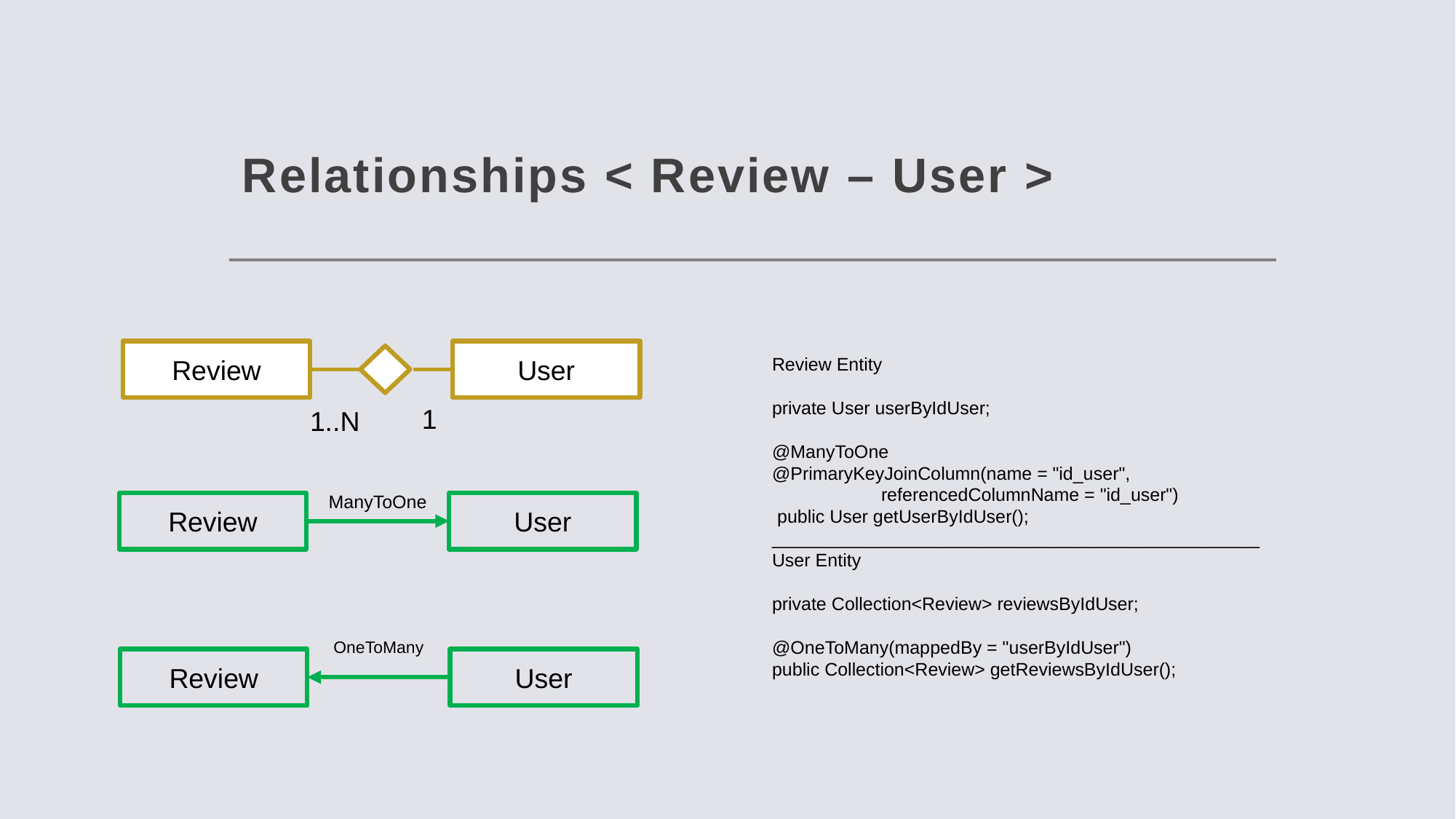

# Relationships < Review – User >
Review
User

Review Entity

private User userByIdUser;

@ManyToOne
@PrimaryKeyJoinColumn(name = "id_user",
	referencedColumnName = "id_user")
 public User getUserByIdUser();
________________________________________________
User Entity

private Collection<Review> reviewsByIdUser;

@OneToMany(mappedBy = "userByIdUser")
public Collection<Review> getReviewsByIdUser();
1
1..N
ManyToOne
Review
User
OneToMany
Review
User